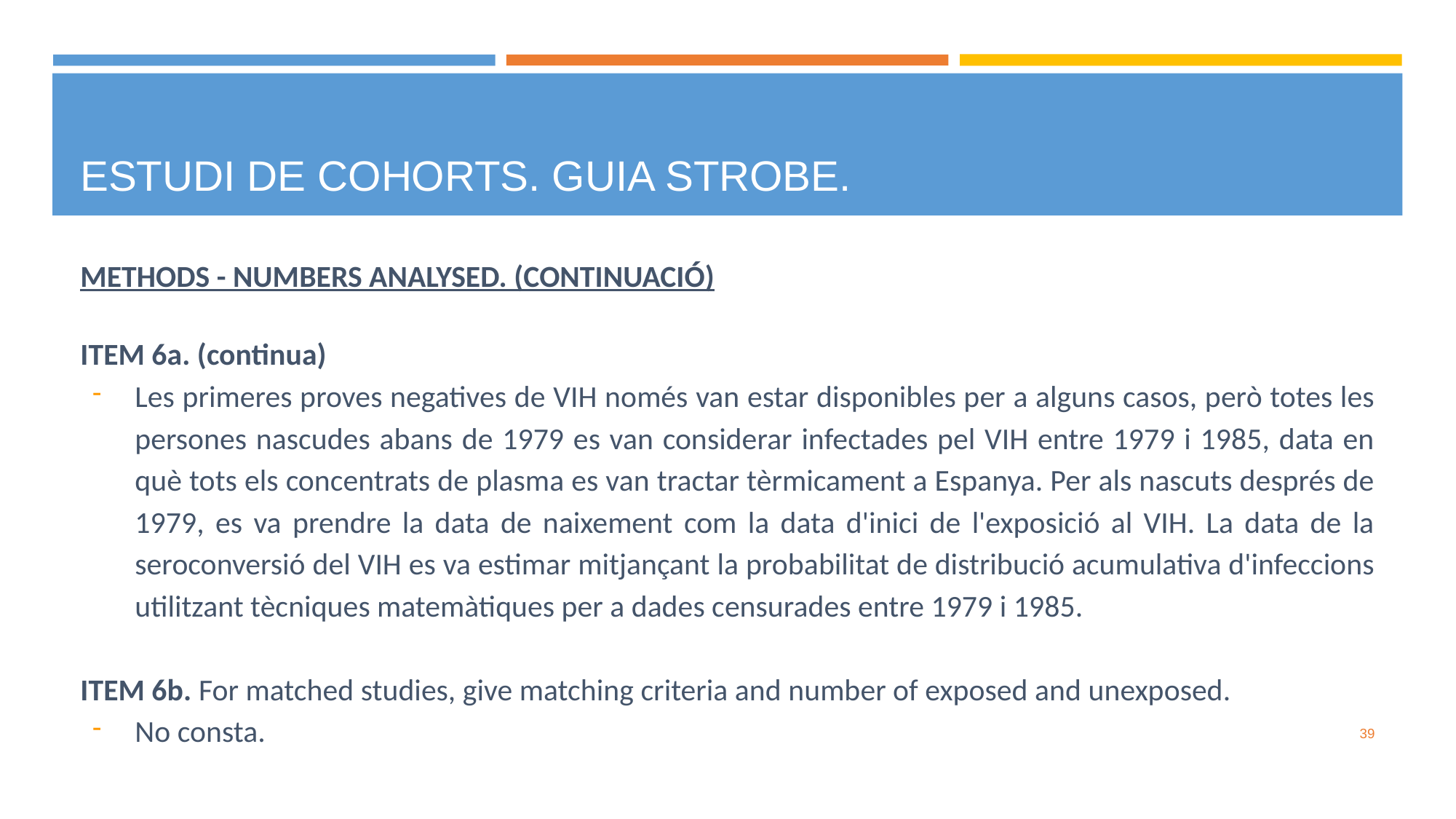

# ESTUDI DE COHORTS. GUIA STROBE.
METHODS - NUMBERS ANALYSED. (CONTINUACIÓ)

ITEM 6a. (continua)
Les primeres proves negatives de VIH només van estar disponibles per a alguns casos, però totes les persones nascudes abans de 1979 es van considerar infectades pel VIH entre 1979 i 1985, data en què tots els concentrats de plasma es van tractar tèrmicament a Espanya. Per als nascuts després de 1979, es va prendre la data de naixement com la data d'inici de l'exposició al VIH. La data de la seroconversió del VIH es va estimar mitjançant la probabilitat de distribució acumulativa d'infeccions utilitzant tècniques matemàtiques per a dades censurades entre 1979 i 1985.

ITEM 6b. For matched studies, give matching criteria and number of exposed and unexposed.
No consta.

39